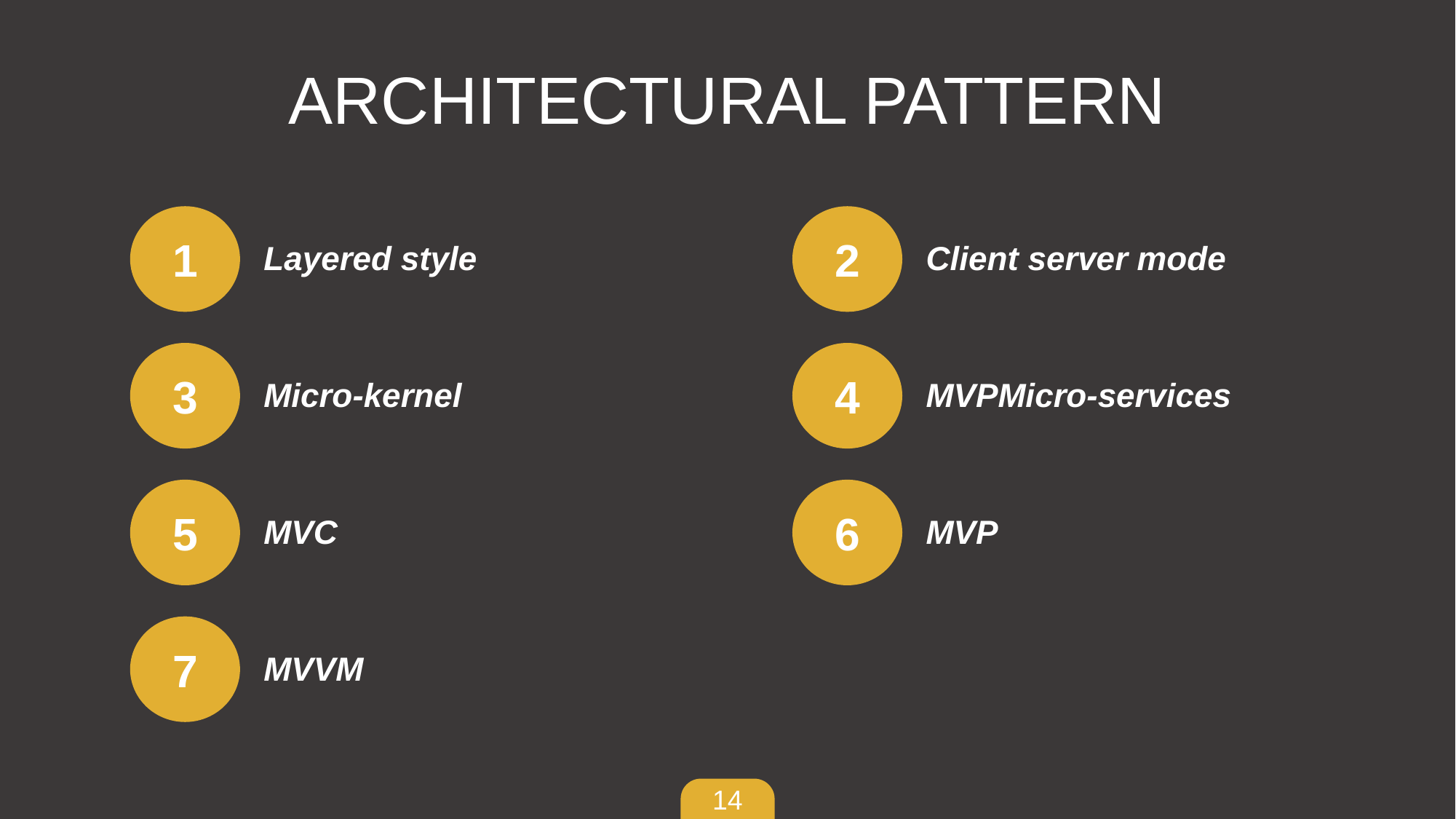

# Architectural pattern
1
2
Layered style
Client server mode

3
4
Micro-kernel
MVPMicro-services

5
6
MVC
MVP
7
MVVM